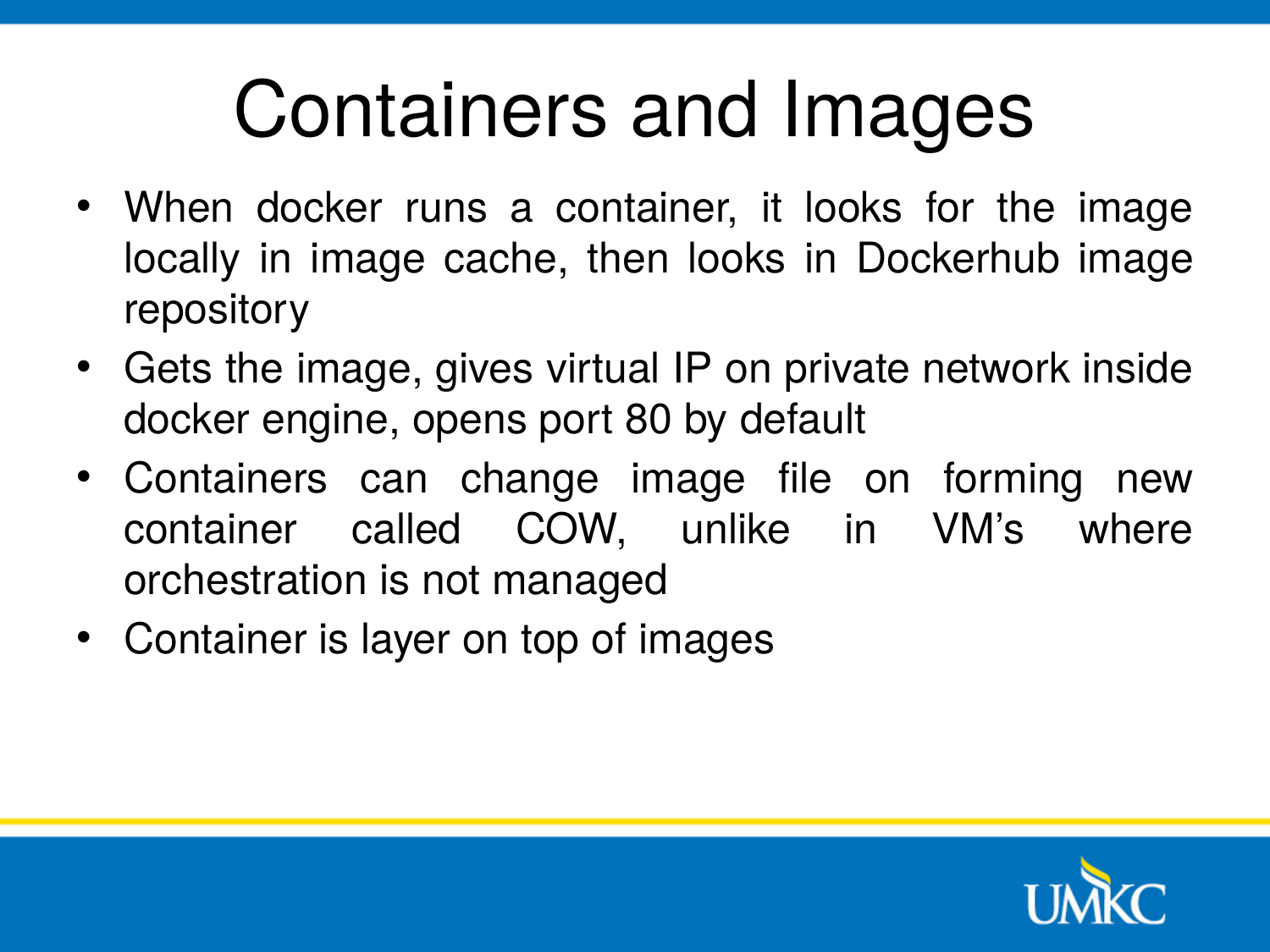

# Containers and Images
When docker runs a container, it looks for the image locally in image cache, then looks in Dockerhub image repository
Gets the image, gives virtual IP on private network inside docker engine, opens port 80 by default
Containers can change image file on forming new container called COW, unlike in VM’s where orchestration is not managed
Container is layer on top of images